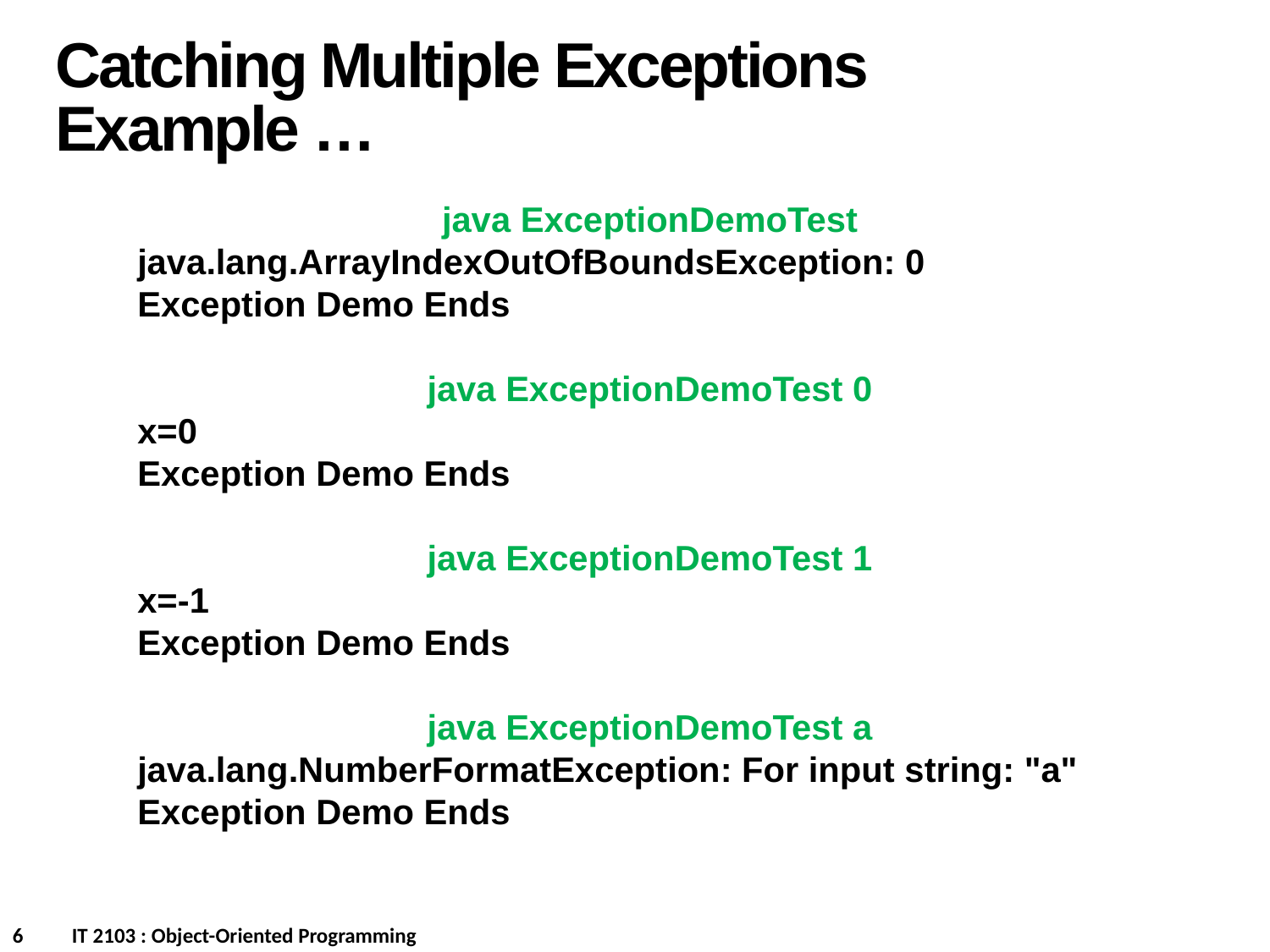

Catching Multiple Exceptions
Example …
java ExceptionDemoTest
java.lang.ArrayIndexOutOfBoundsException: 0
Exception Demo Ends

java ExceptionDemoTest 0
x=0
Exception Demo Ends

java ExceptionDemoTest 1
x=-1
Exception Demo Ends

java ExceptionDemoTest a
java.lang.NumberFormatException: For input string: "a"
Exception Demo Ends